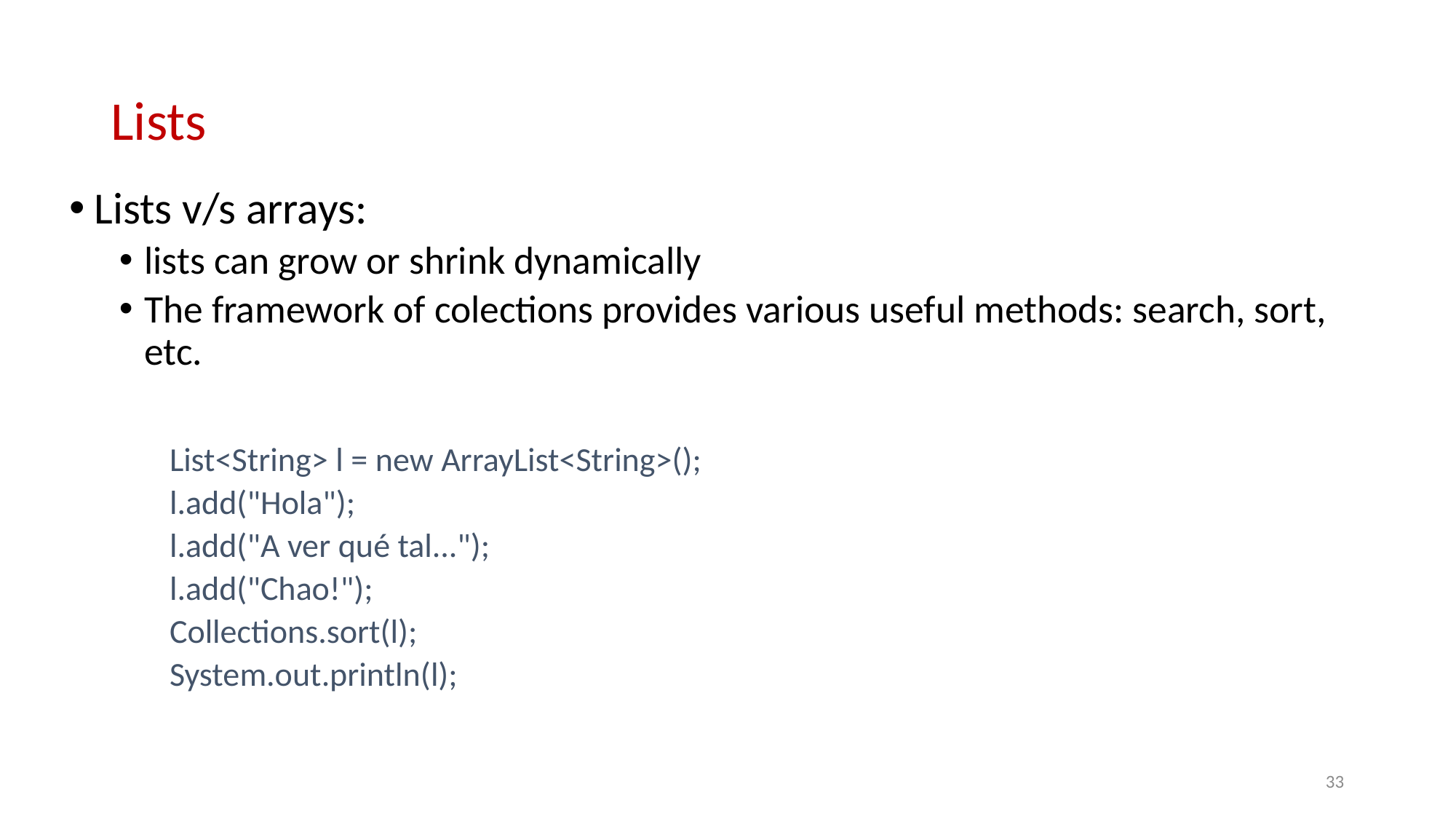

# Lists
Lists v/s arrays:
lists can grow or shrink dynamically
The framework of colections provides various useful methods: search, sort, etc.

List<String> l = new ArrayList<String>();
l.add("Hola");
l.add("A ver qué tal...");
l.add("Chao!");
Collections.sort(l);
System.out.println(l);
33